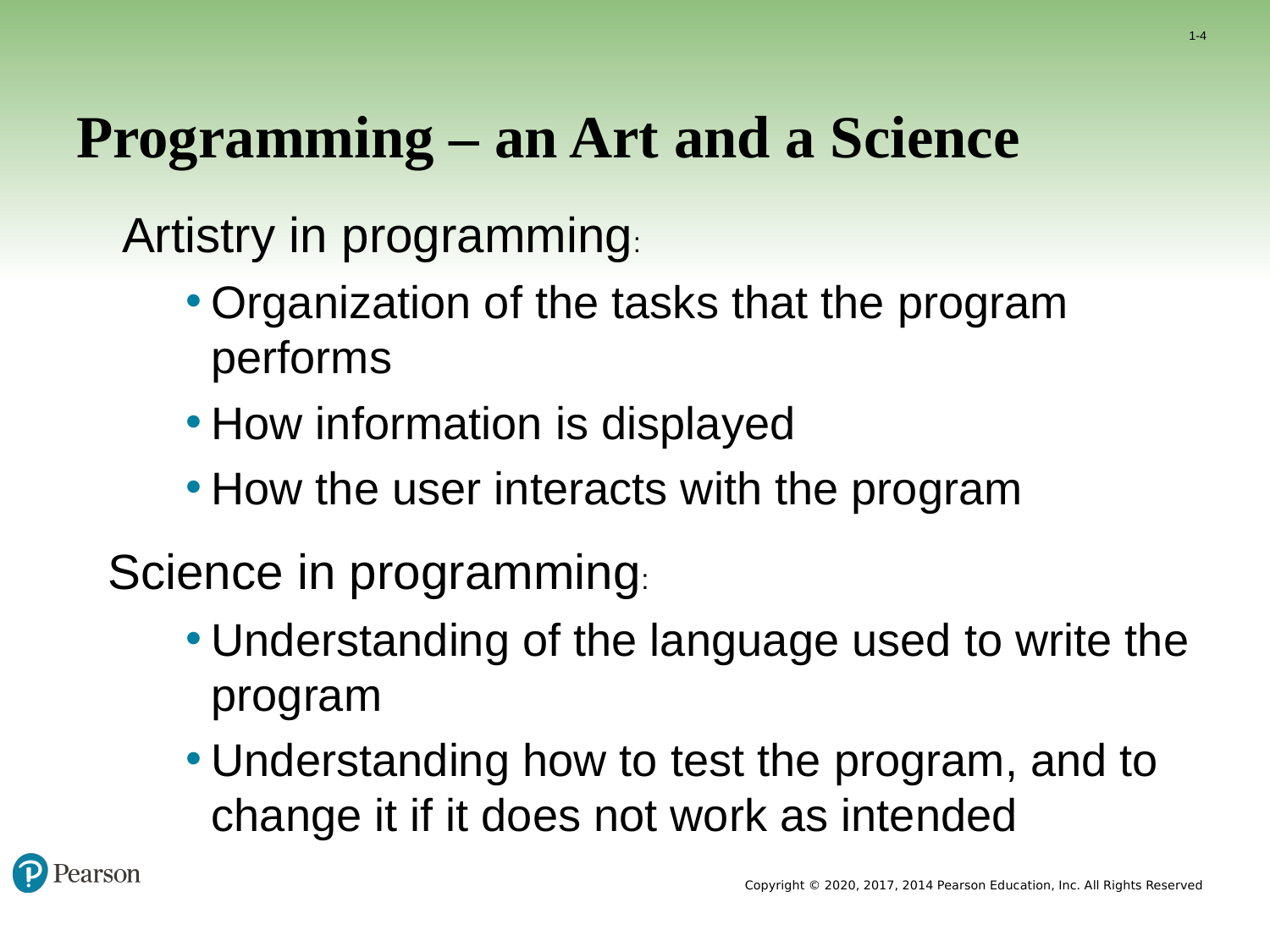

1-4
# Programming – an Art and a Science
Artistry in programming:
Organization of the tasks that the program performs
How information is displayed
How the user interacts with the program
Science in programming:
Understanding of the language used to write the program
Understanding how to test the program, and to change it if it does not work as intended